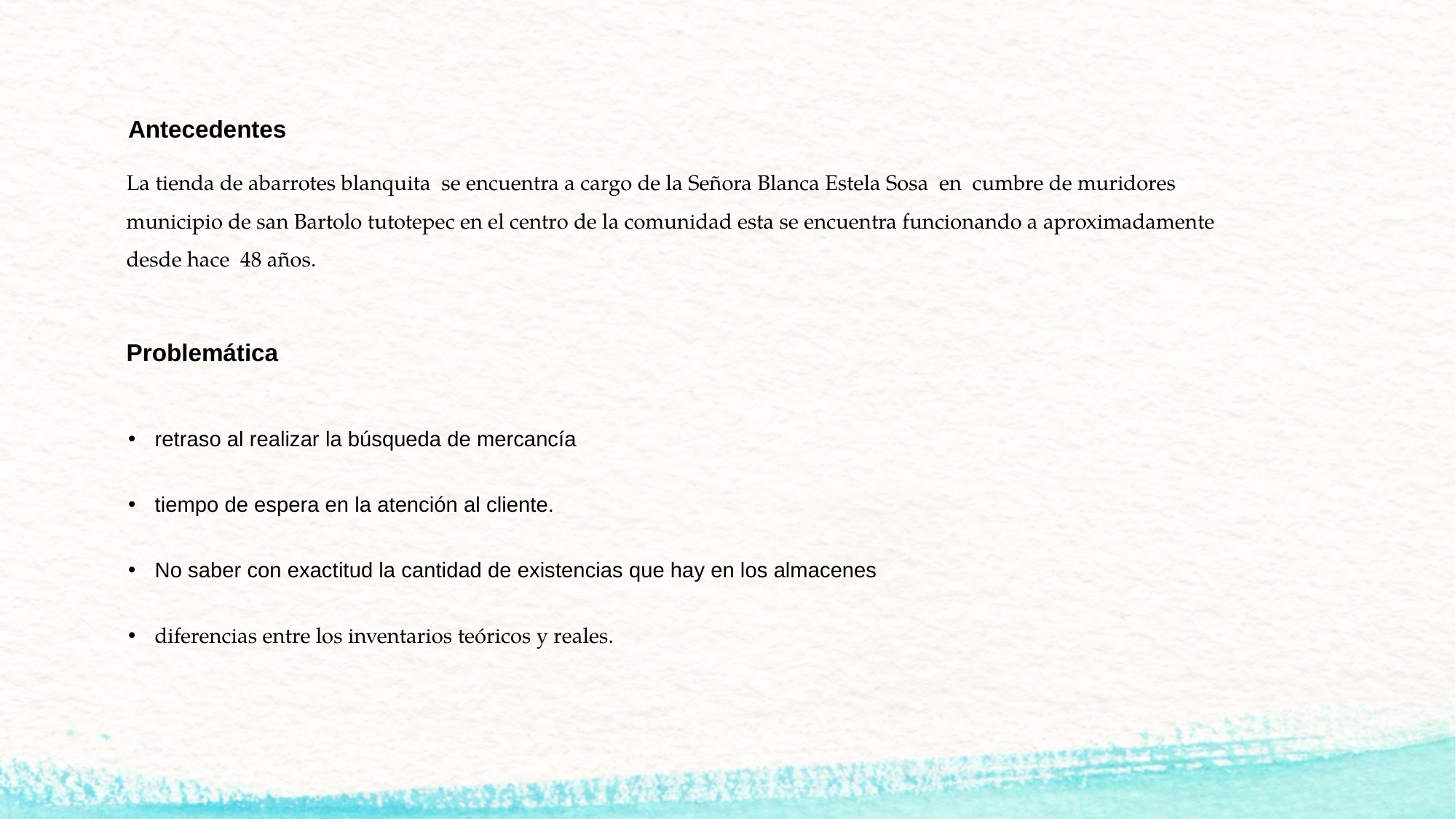

# Antecedentes
La tienda de abarrotes blanquita  se encuentra a cargo de la Señora Blanca Estela Sosa  en  cumbre de muridores municipio de san Bartolo tutotepec en el centro de la comunidad esta se encuentra funcionando a aproximadamente desde hace  48 años.
Problemática
retraso al realizar la búsqueda de mercancía
tiempo de espera en la atención al cliente.
No saber con exactitud la cantidad de existencias que hay en los almacenes
diferencias entre los inventarios teóricos y reales.